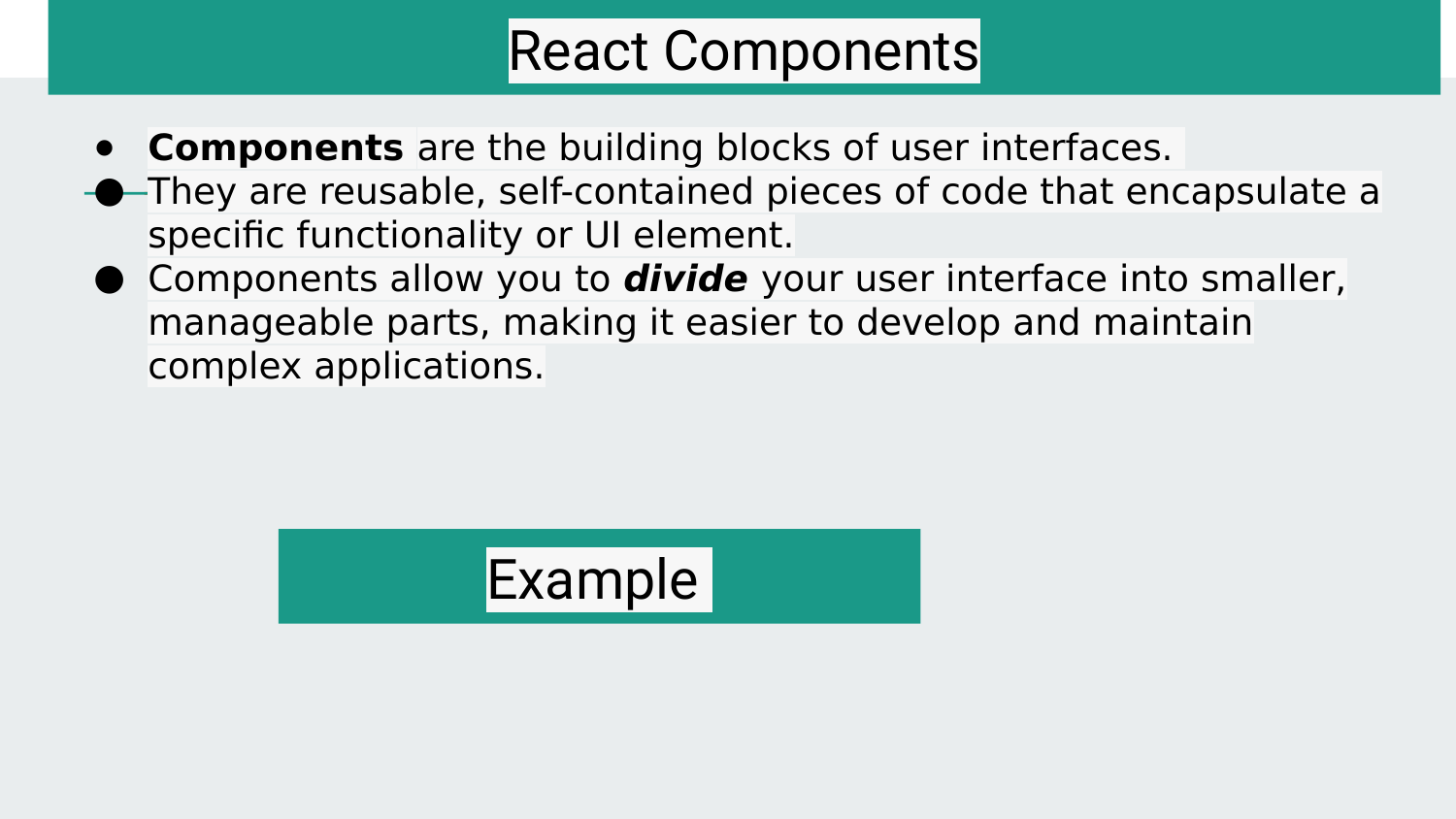

# React Components

Components are the building blocks of user interfaces.
They are reusable, self-contained pieces of code that encapsulate a specific functionality or UI element.
Components allow you to divide your user interface into smaller, manageable parts, making it easier to develop and maintain complex applications.

Example